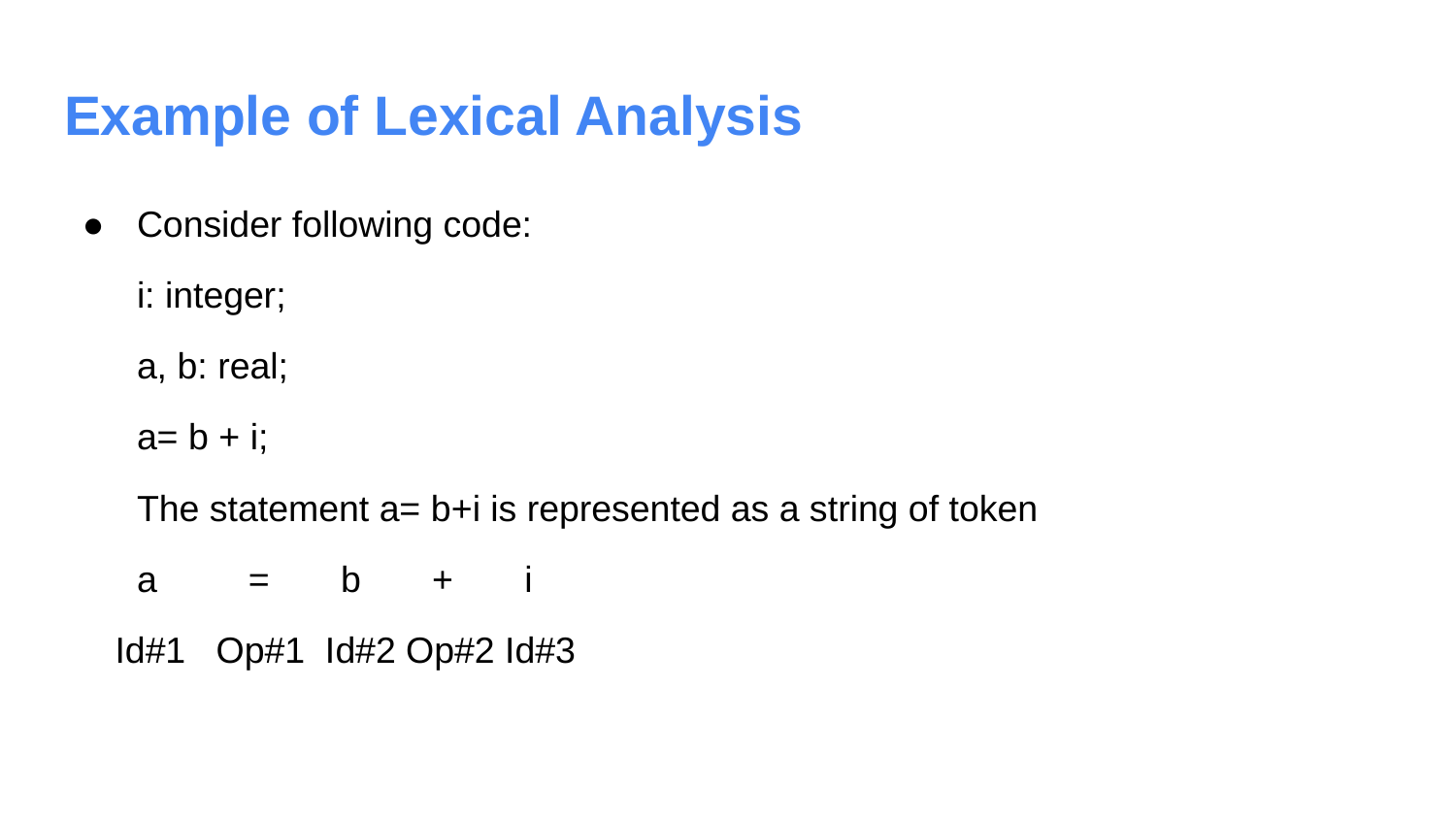

# Example of Lexical Analysis
Consider following code:
i: integer;
a, b: real;
a= b + i;
The statement a= b+i is represented as a string of token
a         =       b       +       i
     Id#1   Op#1  Id#2 Op#2 Id#3